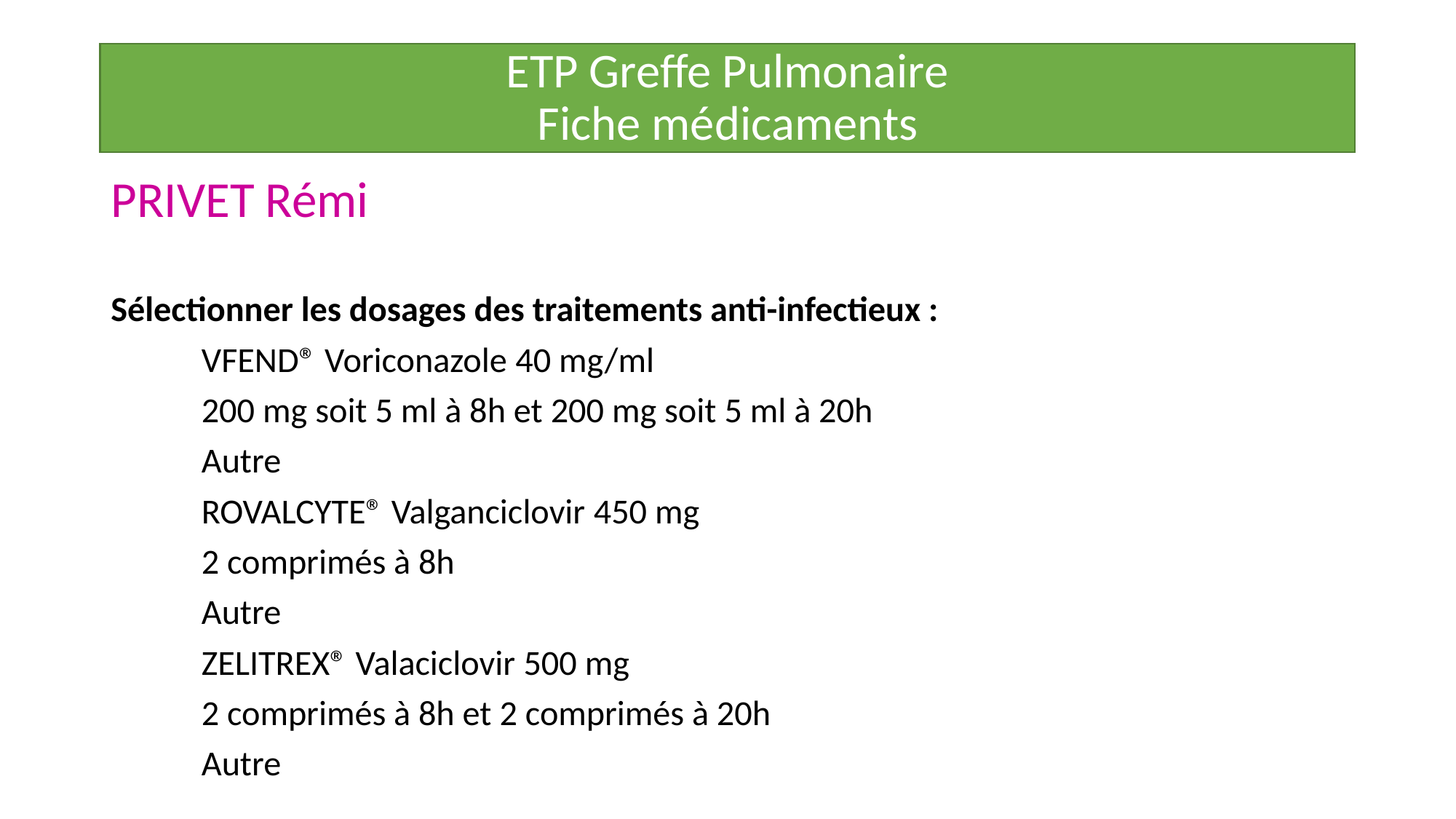

# ETP Greffe Pulmonaire Fiche médicaments
PRIVET Rémi

Sélectionner les dosages des traitements anti-infectieux :
	VFEND® Voriconazole 40 mg/ml
		200 mg soit 5 ml à 8h et 200 mg soit 5 ml à 20h
		Autre
	ROVALCYTE® Valganciclovir 450 mg
		2 comprimés à 8h
		Autre
	ZELITREX® Valaciclovir 500 mg
		2 comprimés à 8h et 2 comprimés à 20h
		Autre